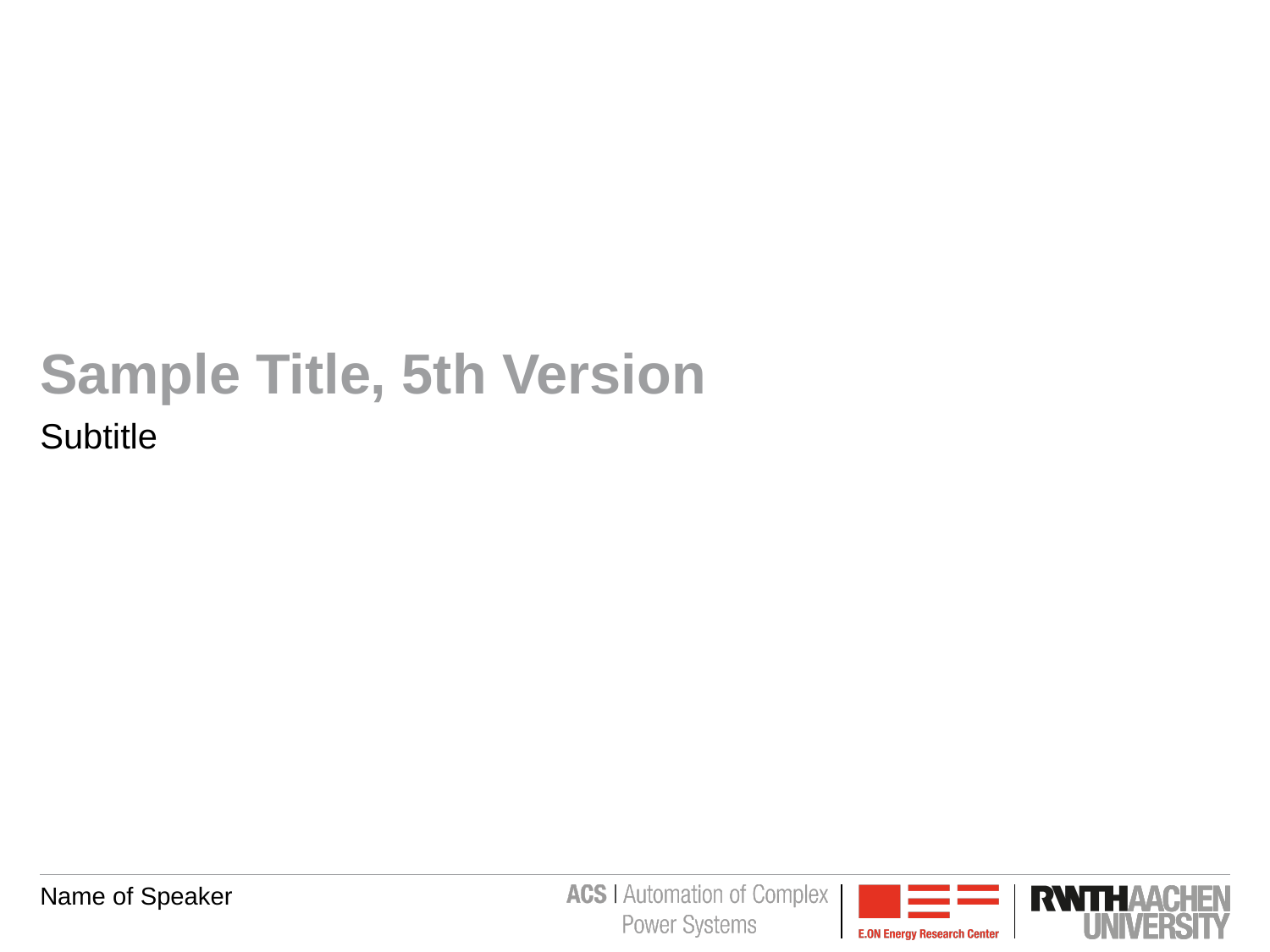

# Sample Title, 5th Version
Subtitle
Name of Speaker